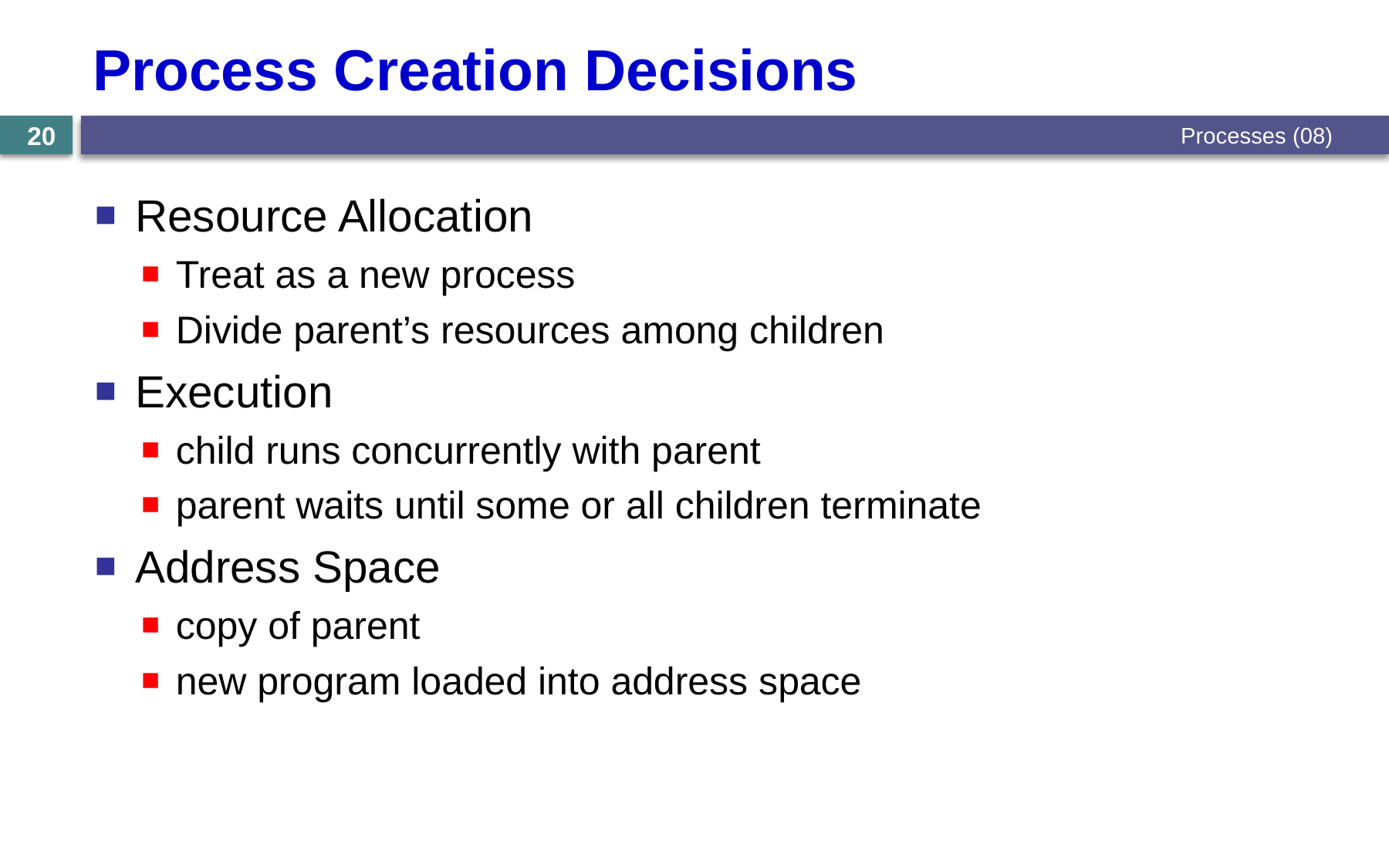

# Process Creation Decisions
Processes (08)
20
Resource Allocation
Treat as a new process
Divide parent’s resources among children
Execution
child runs concurrently with parent
parent waits until some or all children terminate
Address Space
copy of parent
new program loaded into address space